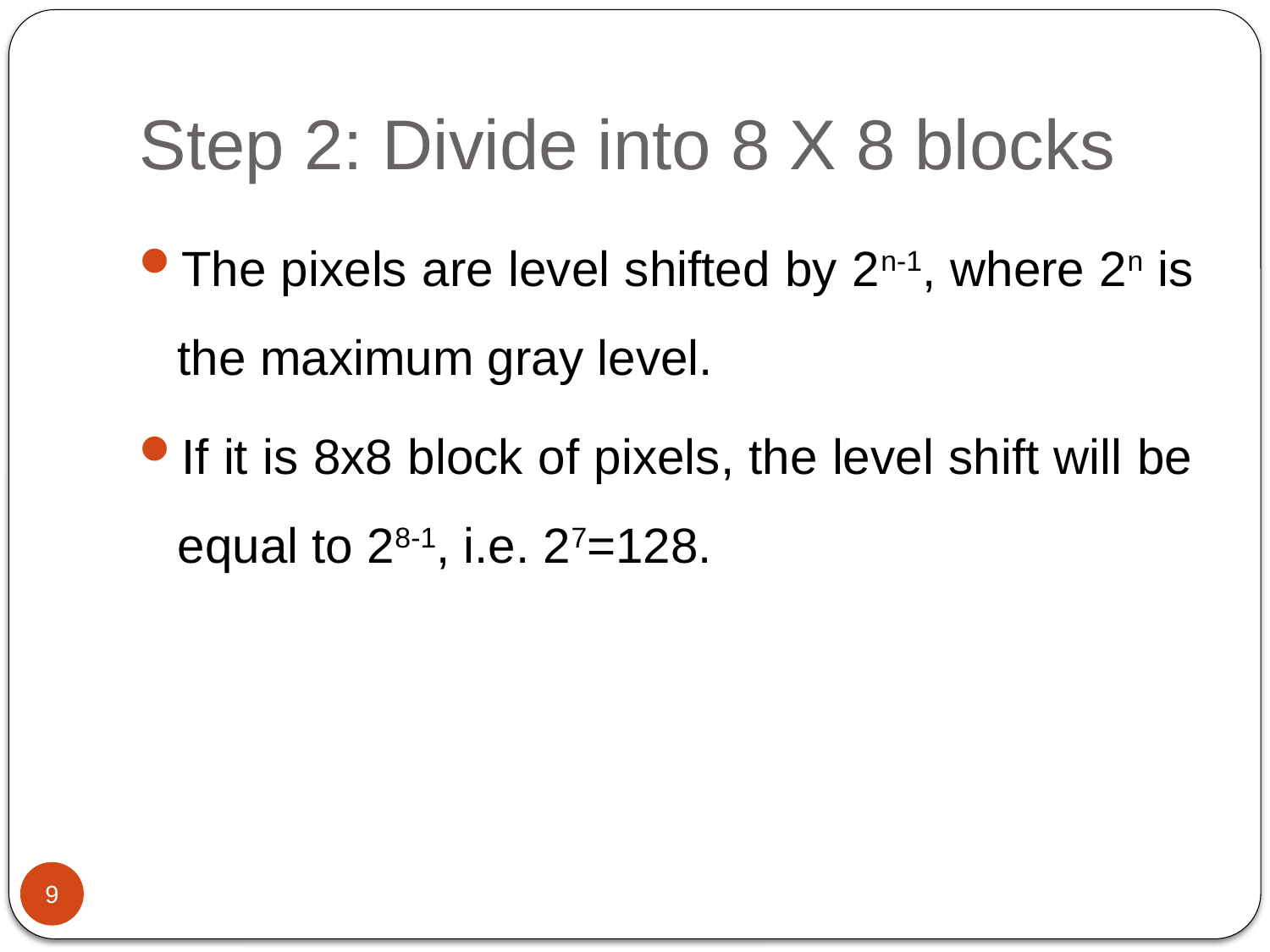

# Step 2: Divide into 8 X 8 blocks
The pixels are level shifted by 2n-1, where 2n is the maximum gray level.
If it is 8x8 block of pixels, the level shift will be equal to 28-1, i.e. 27=128.

9